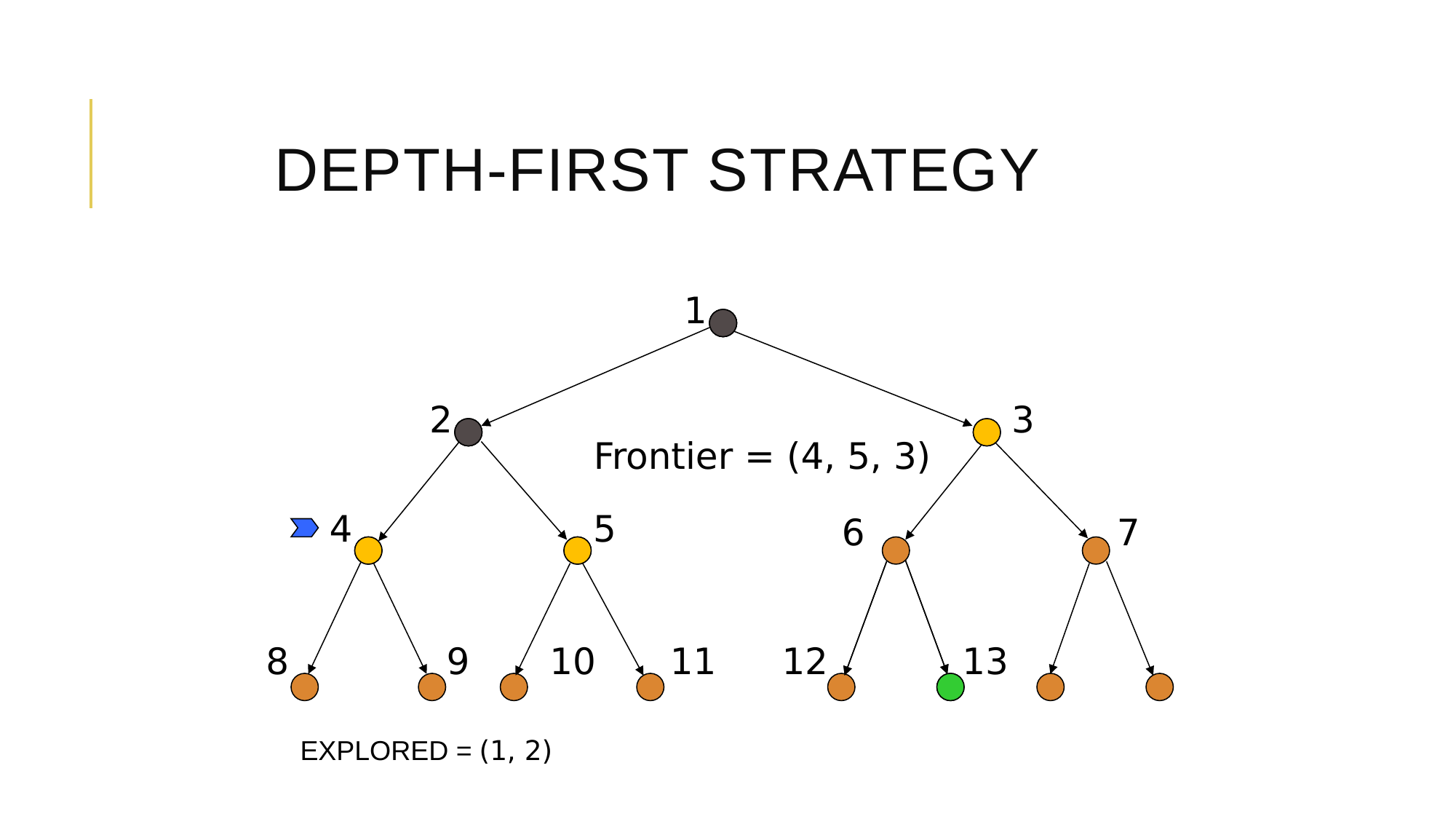

# Depth-First Strategy
1

2
3
4
5

Frontier = (4, 5, 3)

6
7

8
9
10
11
12
13
EXPLORED = (1, 2)